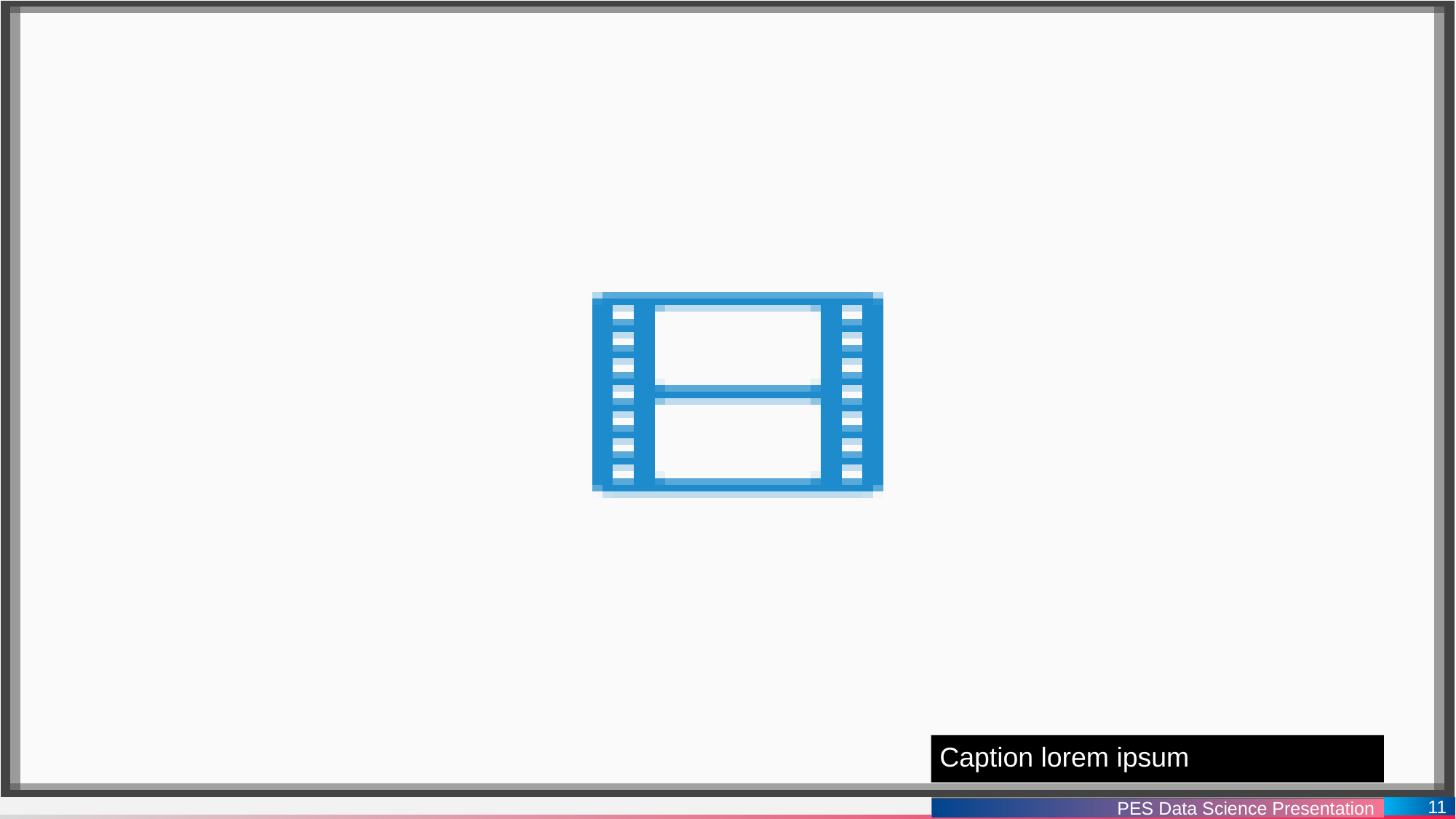

# Video slide
Caption lorem ipsum
11
PES Data Science Presentation